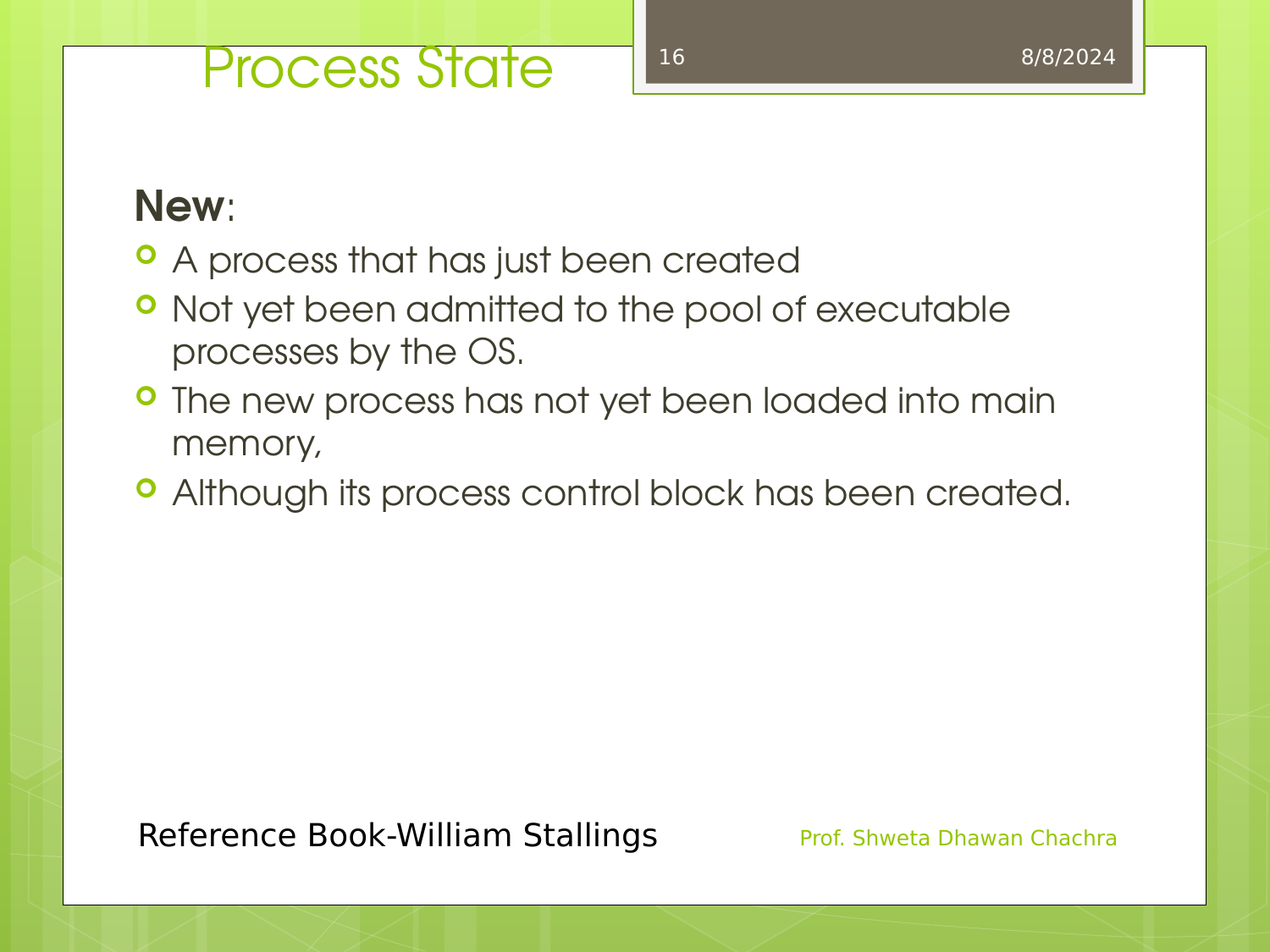

# Process State
16
8/8/2024
New:
A process that has just been created
Not yet been admitted to the pool of executable processes by the OS.
The new process has not yet been loaded into main memory,
Although its process control block has been created.
Reference Book-William Stallings
Prof. Shweta Dhawan Chachra